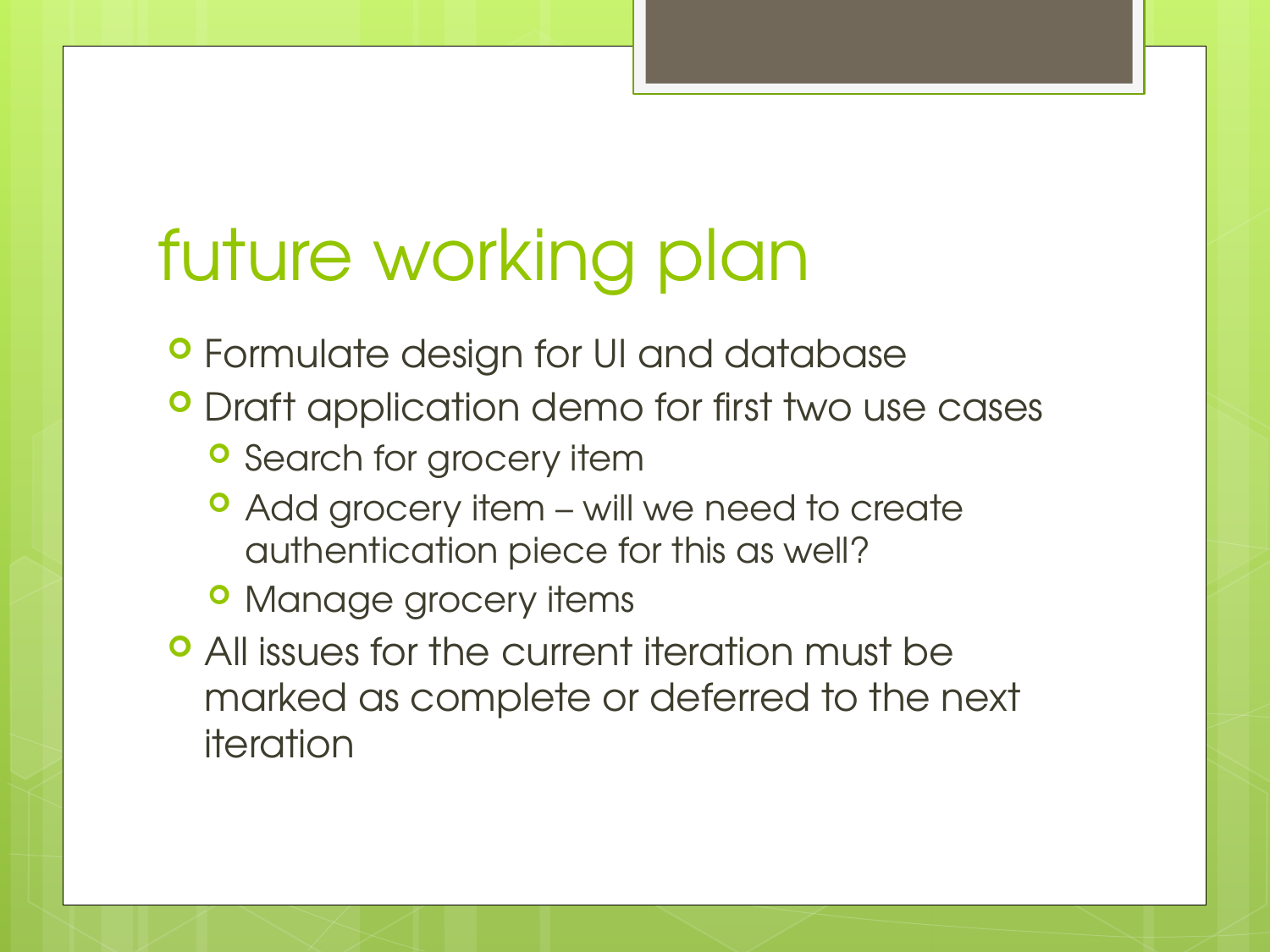

# future working plan
Formulate design for UI and database
Draft application demo for first two use cases
Search for grocery item
Add grocery item – will we need to create authentication piece for this as well?
Manage grocery items
All issues for the current iteration must be marked as complete or deferred to the next iteration